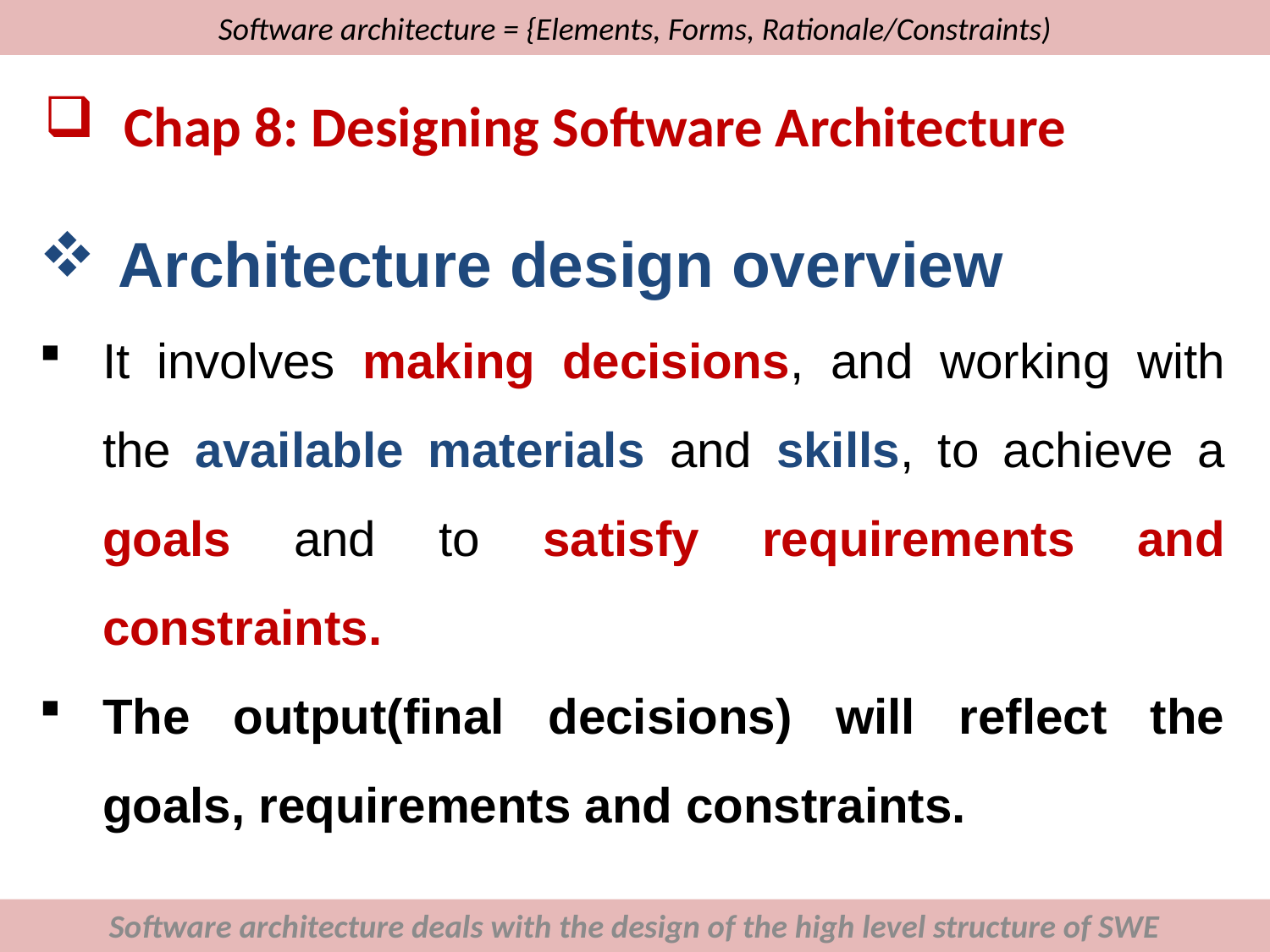

# Software architecture = {Elements, Forms, Rationale/Constraints)
Chap 8: Designing Software Architecture

Architecture design overview
It involves making decisions, and working with the available materials and skills, to achieve a goals and to satisfy requirements and constraints.
The output(final decisions) will reflect the goals, requirements and constraints.

Software architecture deals with the design of the high level structure of SWE